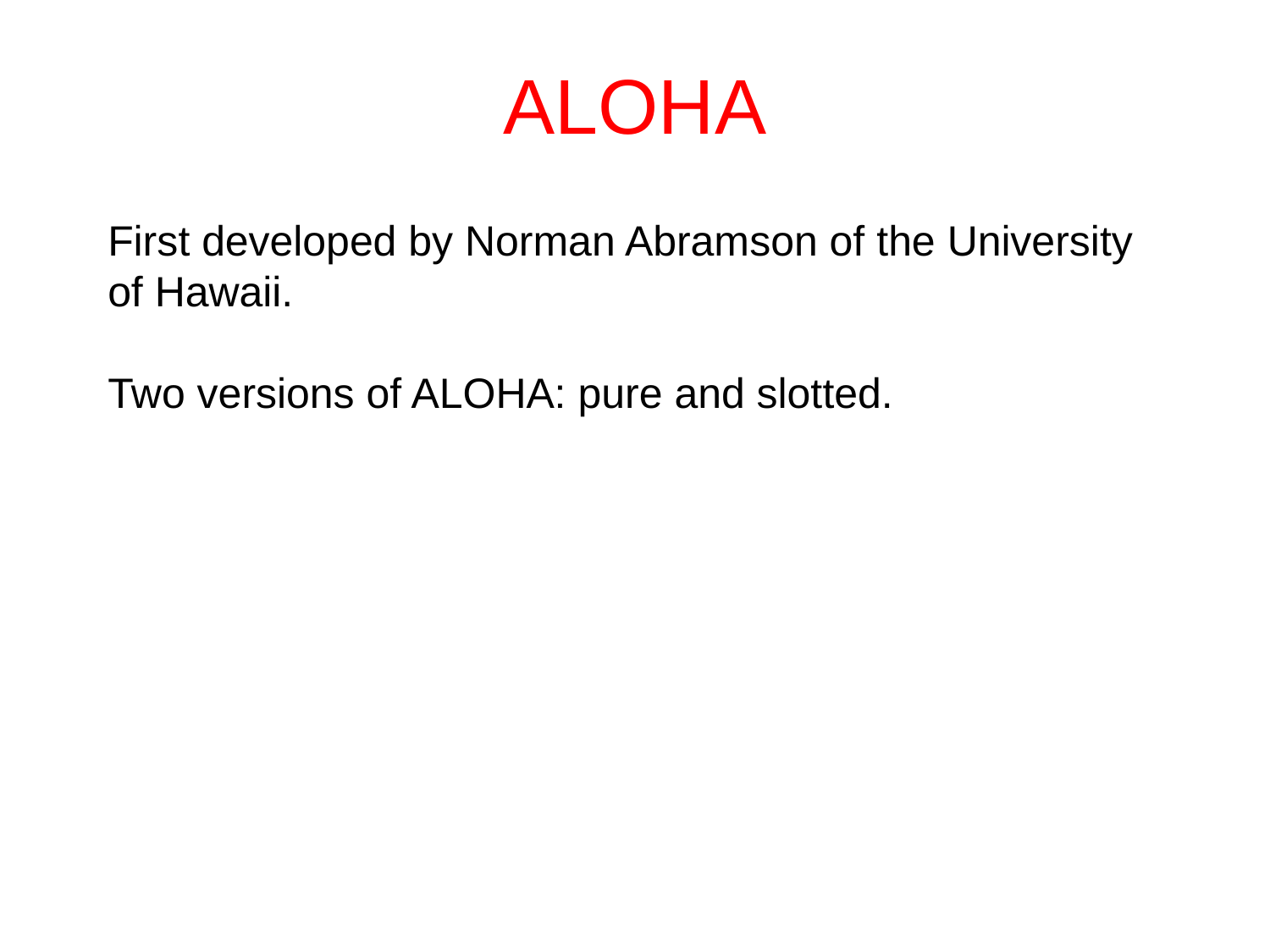

# ALOHA
First developed by Norman Abramson of the University of Hawaii.

Two versions of ALOHA: pure and slotted.